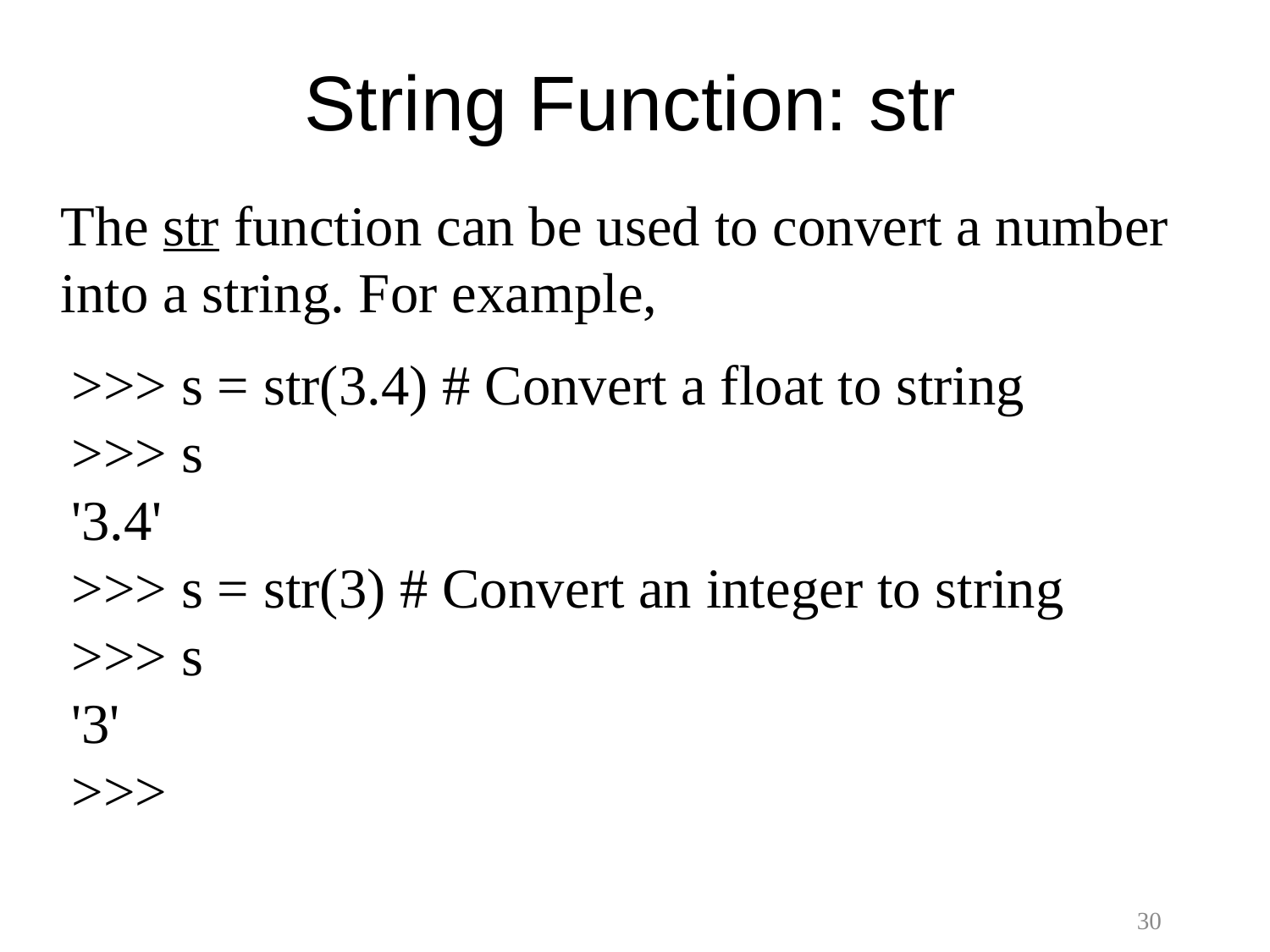

# String Function: str
The str function can be used to convert a number into a string. For example,

>>> s = str(3.4) # Convert a float to string
>>> s
'3.4'
>>> s = str(3) # Convert an integer to string
>>> s
'3'
>>>
30